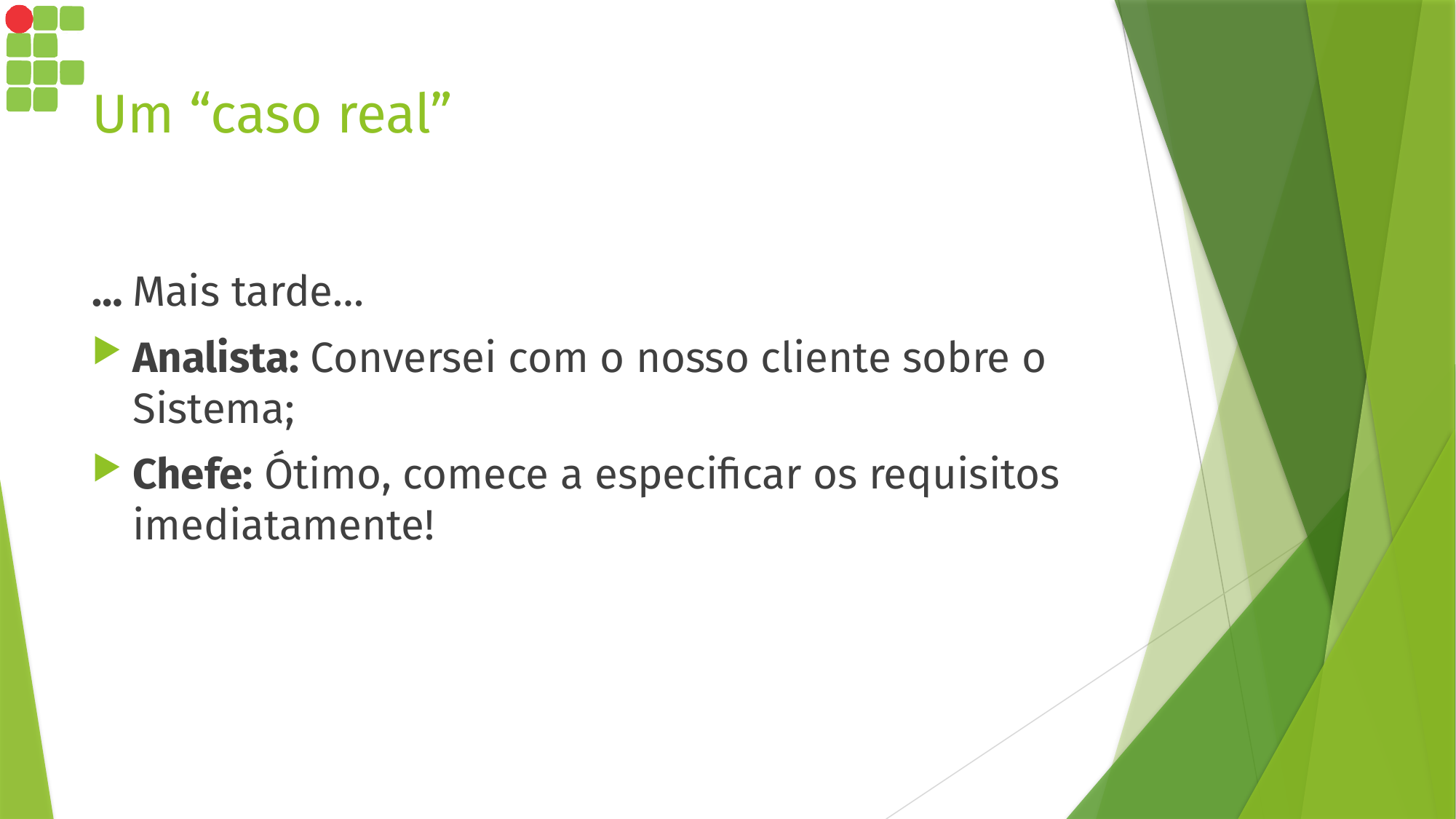

# Um “caso real”
… Mais tarde…
Analista: Conversei com o nosso cliente sobre o Sistema;
Chefe: Ótimo, comece a especificar os requisitos imediatamente!